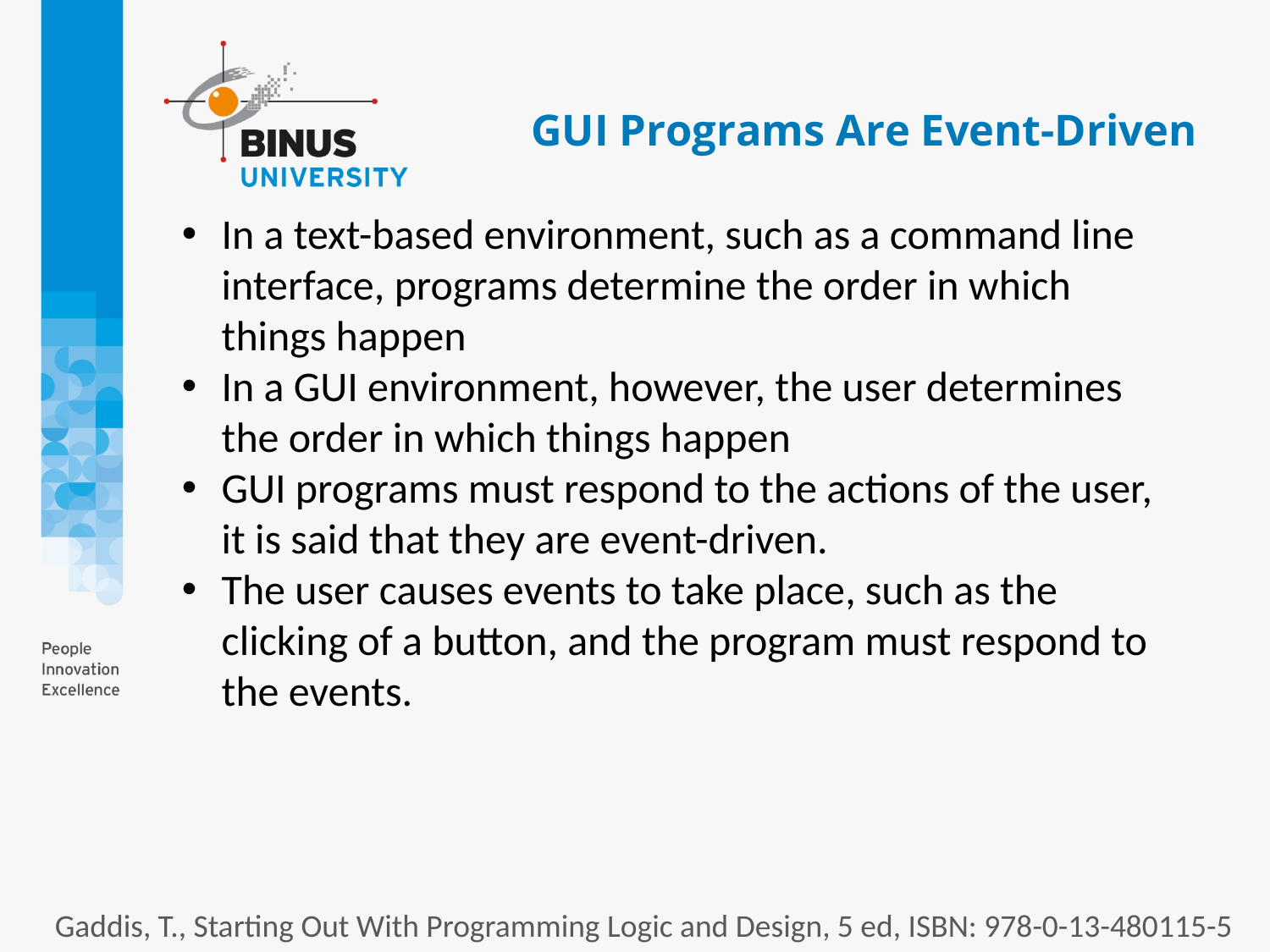

# GUI Programs Are Event-Driven
In a text-based environment, such as a command line interface, programs determine the order in which things happen
In a GUI environment, however, the user determines the order in which things happen
GUI programs must respond to the actions of the user, it is said that they are event-driven.
The user causes events to take place, such as the clicking of a button, and the program must respond to the events.
Gaddis, T., Starting Out With Programming Logic and Design, 5 ed, ISBN: 978-0-13-480115-5